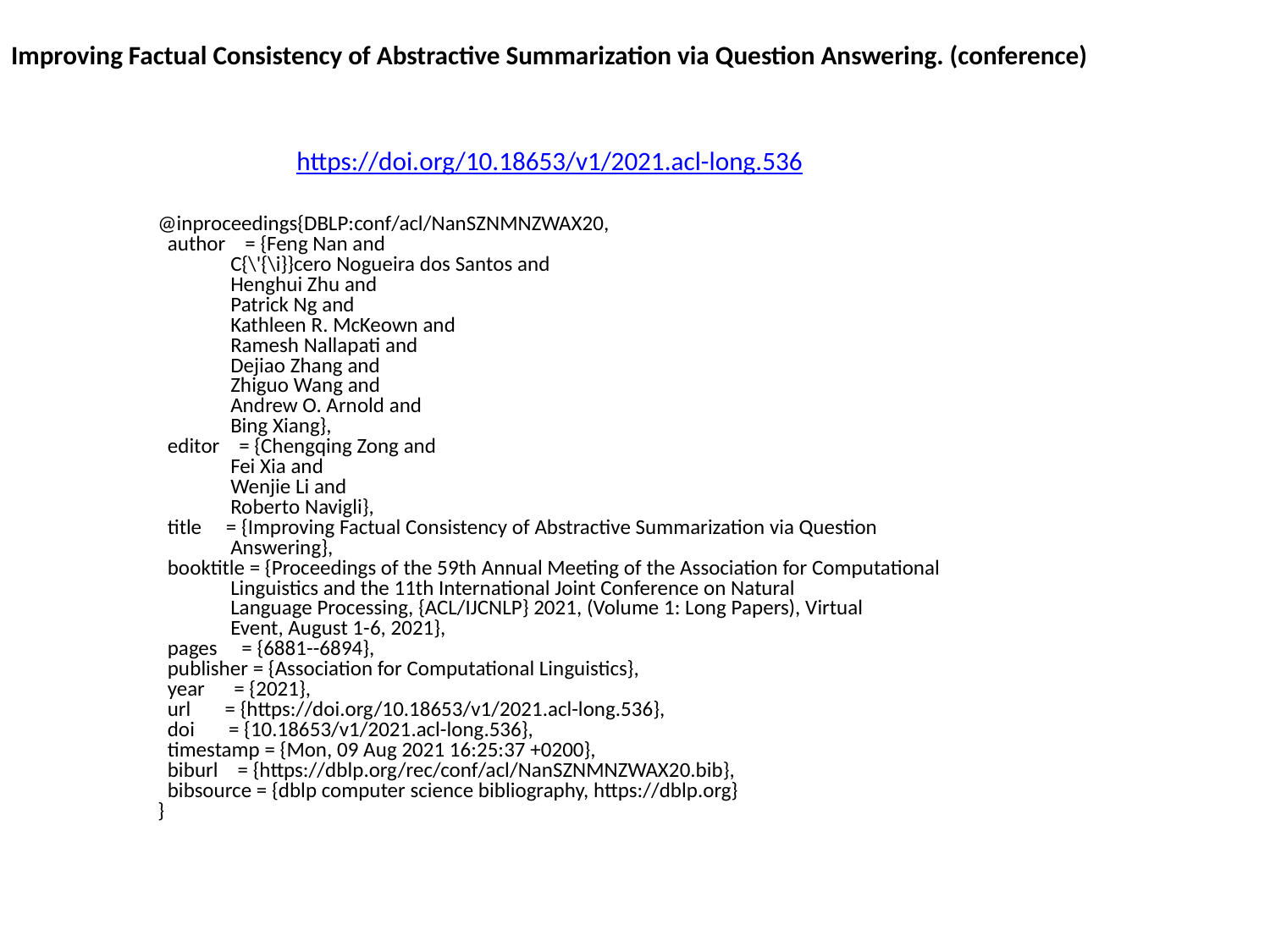

Improving Factual Consistency of Abstractive Summarization via Question Answering. (conference)

https://doi.org/10.18653/v1/2021.acl-long.536

@inproceedings{DBLP:conf/acl/NanSZNMNZWAX20,
  author    = {Feng Nan and
               C{\'{\i}}cero Nogueira dos Santos and
               Henghui Zhu and
               Patrick Ng and
               Kathleen R. McKeown and
               Ramesh Nallapati and
               Dejiao Zhang and
               Zhiguo Wang and
               Andrew O. Arnold and
               Bing Xiang},
  editor    = {Chengqing Zong and
               Fei Xia and
               Wenjie Li and
               Roberto Navigli},
  title     = {Improving Factual Consistency of Abstractive Summarization via Question
               Answering},
  booktitle = {Proceedings of the 59th Annual Meeting of the Association for Computational
               Linguistics and the 11th International Joint Conference on Natural
               Language Processing, {ACL/IJCNLP} 2021, (Volume 1: Long Papers), Virtual
               Event, August 1-6, 2021},
  pages     = {6881--6894},
  publisher = {Association for Computational Linguistics},
  year      = {2021},
  url       = {https://doi.org/10.18653/v1/2021.acl-long.536},
  doi       = {10.18653/v1/2021.acl-long.536},
  timestamp = {Mon, 09 Aug 2021 16:25:37 +0200},
  biburl    = {https://dblp.org/rec/conf/acl/NanSZNMNZWAX20.bib},
  bibsource = {dblp computer science bibliography, https://dblp.org}
}